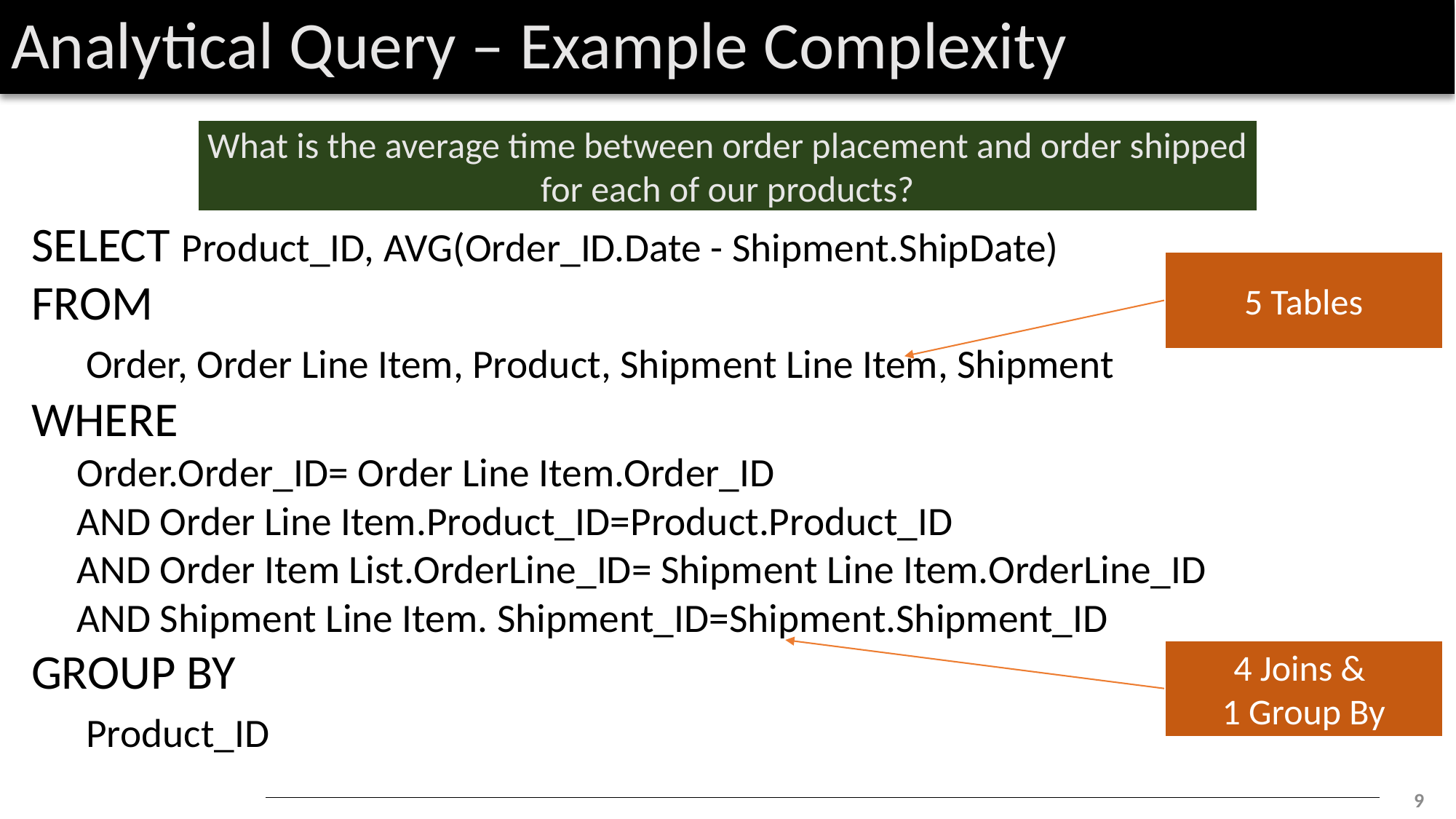

# Analytical Query – Example Complexity
What is the average time between order placement and order shipped for each of our products?
SELECT Product_ID, AVG(Order_ID.Date - Shipment.ShipDate)
FROM
     Order, Order Line Item, Product, Shipment Line Item, Shipment
WHERE
     Order.Order_ID= Order Line Item.Order_ID
     AND Order Line Item.Product_ID=Product.Product_ID
     AND Order Item List.OrderLine_ID= Shipment Line Item.OrderLine_ID
     AND Shipment Line Item. Shipment_ID=Shipment.Shipment_ID
GROUP BY
     Product_ID
5 Tables
4 Joins &
1 Group By
9